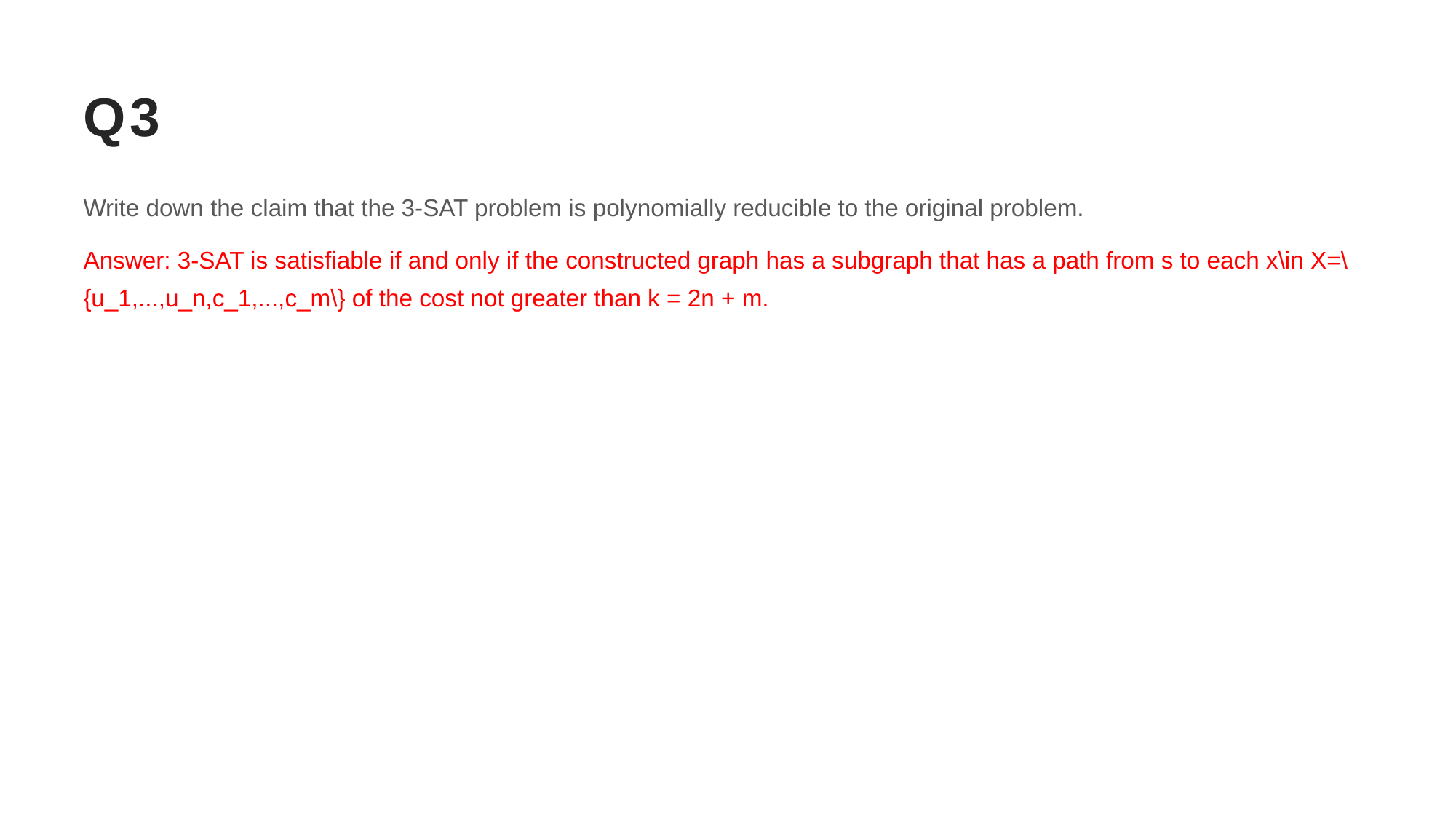

# Q3
Write down the claim that the 3-SAT problem is polynomially reducible to the original problem.
Answer: 3-SAT is satisfiable if and only if the constructed graph has a subgraph that has a path from s to each x\in X=\{u_1,...,u_n,c_1,...,c_m\} of the cost not greater than k = 2n + m.